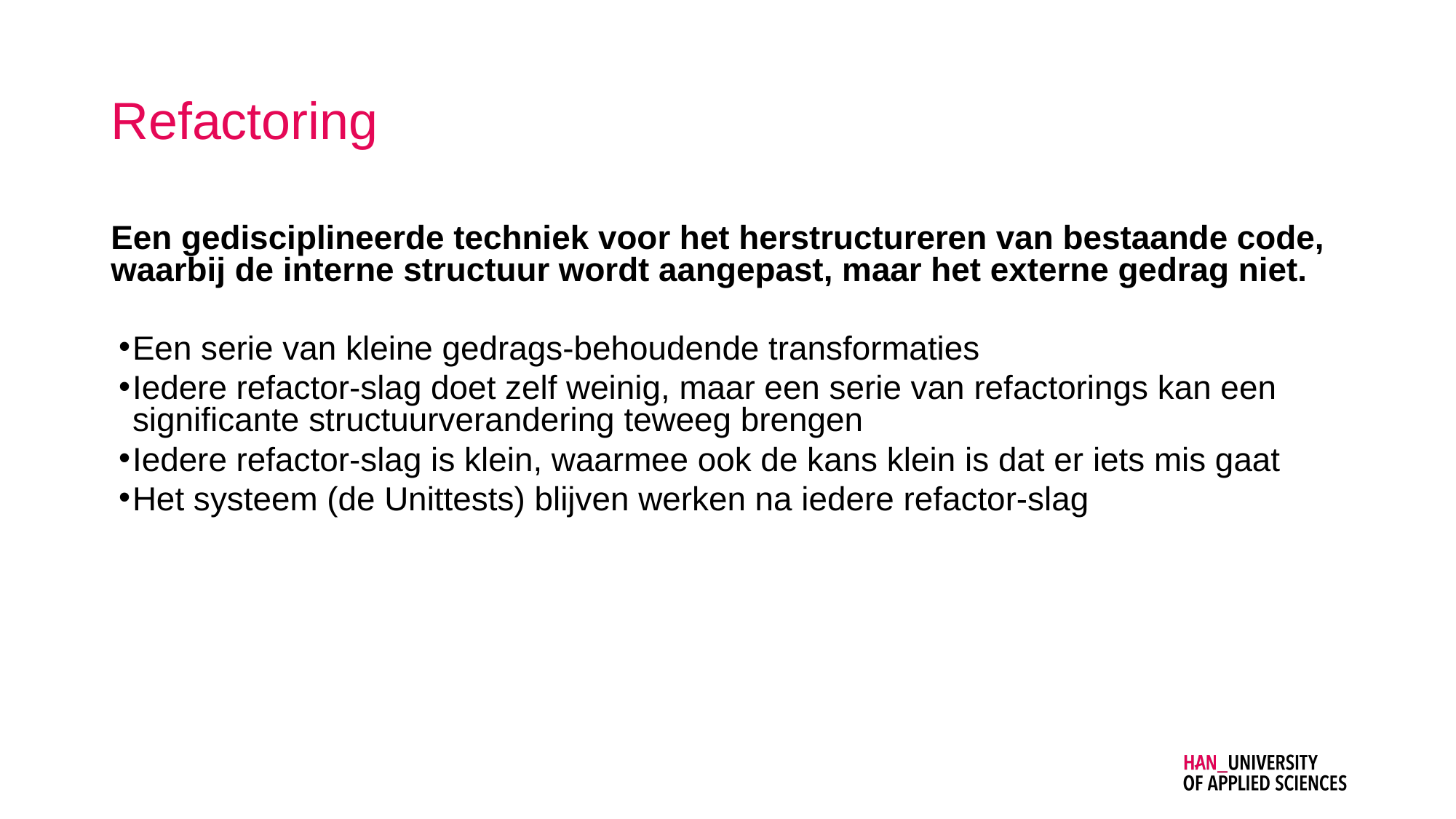

# Refactoring
Een gedisciplineerde techniek voor het herstructureren van bestaande code, waarbij de interne structuur wordt aangepast, maar het externe gedrag niet.

Een serie van kleine gedrags-behoudende transformaties
Iedere refactor-slag doet zelf weinig, maar een serie van refactorings kan een significante structuurverandering teweeg brengen
Iedere refactor-slag is klein, waarmee ook de kans klein is dat er iets mis gaat
Het systeem (de Unittests) blijven werken na iedere refactor-slag